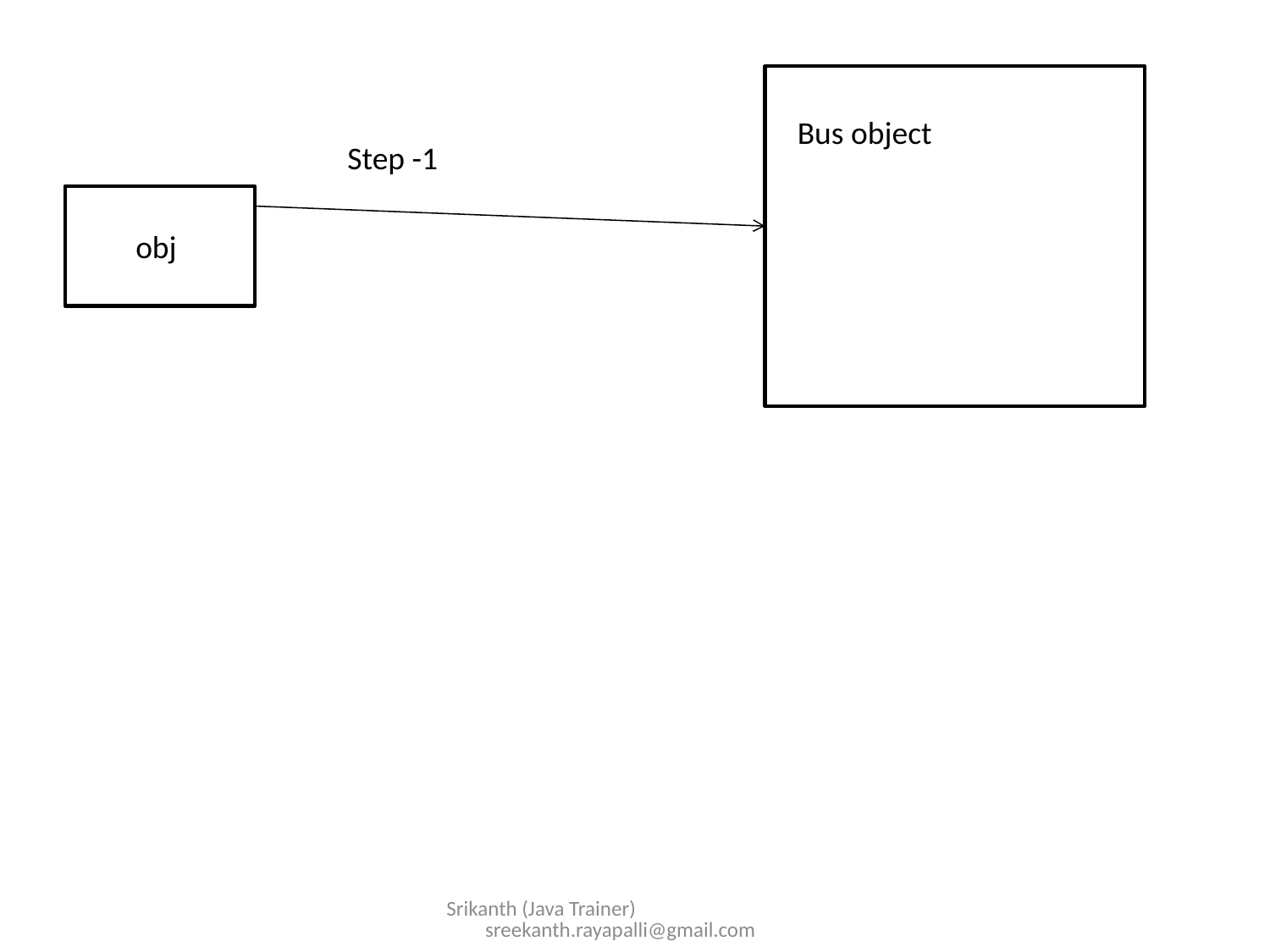

Bus object
Step -1
obj
Srikanth (Java Trainer)                                              sreekanth.rayapalli@gmail.com